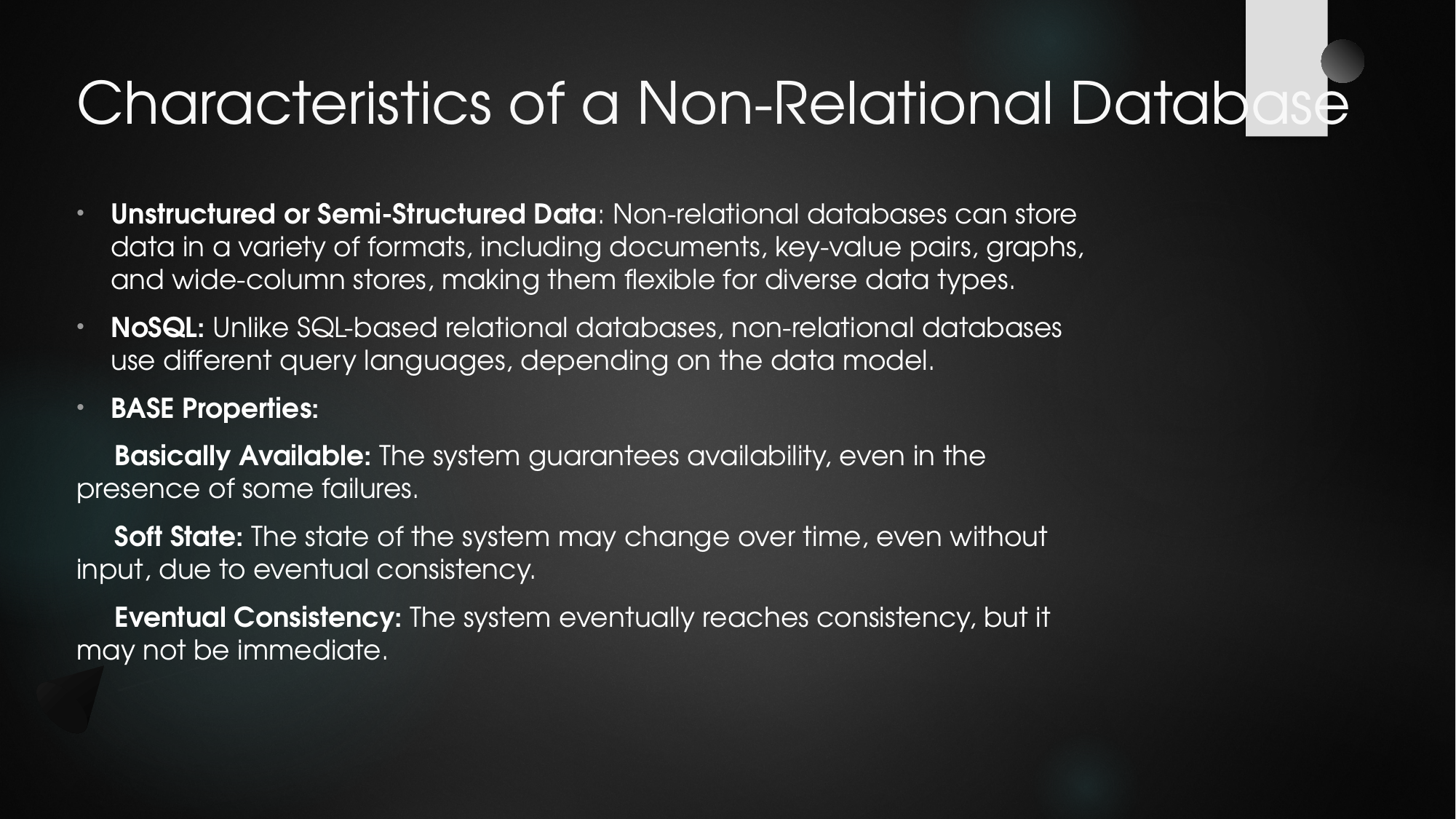

# Characteristics of a Non-Relational Database
Unstructured or Semi-Structured Data: Non-relational databases can store data in a variety of formats, including documents, key-value pairs, graphs, and wide-column stores, making them flexible for diverse data types.
NoSQL: Unlike SQL-based relational databases, non-relational databases use different query languages, depending on the data model.
BASE Properties:
     Basically Available: The system guarantees availability, even in the presence of some failures.
     Soft State: The state of the system may change over time, even without input, due to eventual consistency.
     Eventual Consistency: The system eventually reaches consistency, but it may not be immediate.